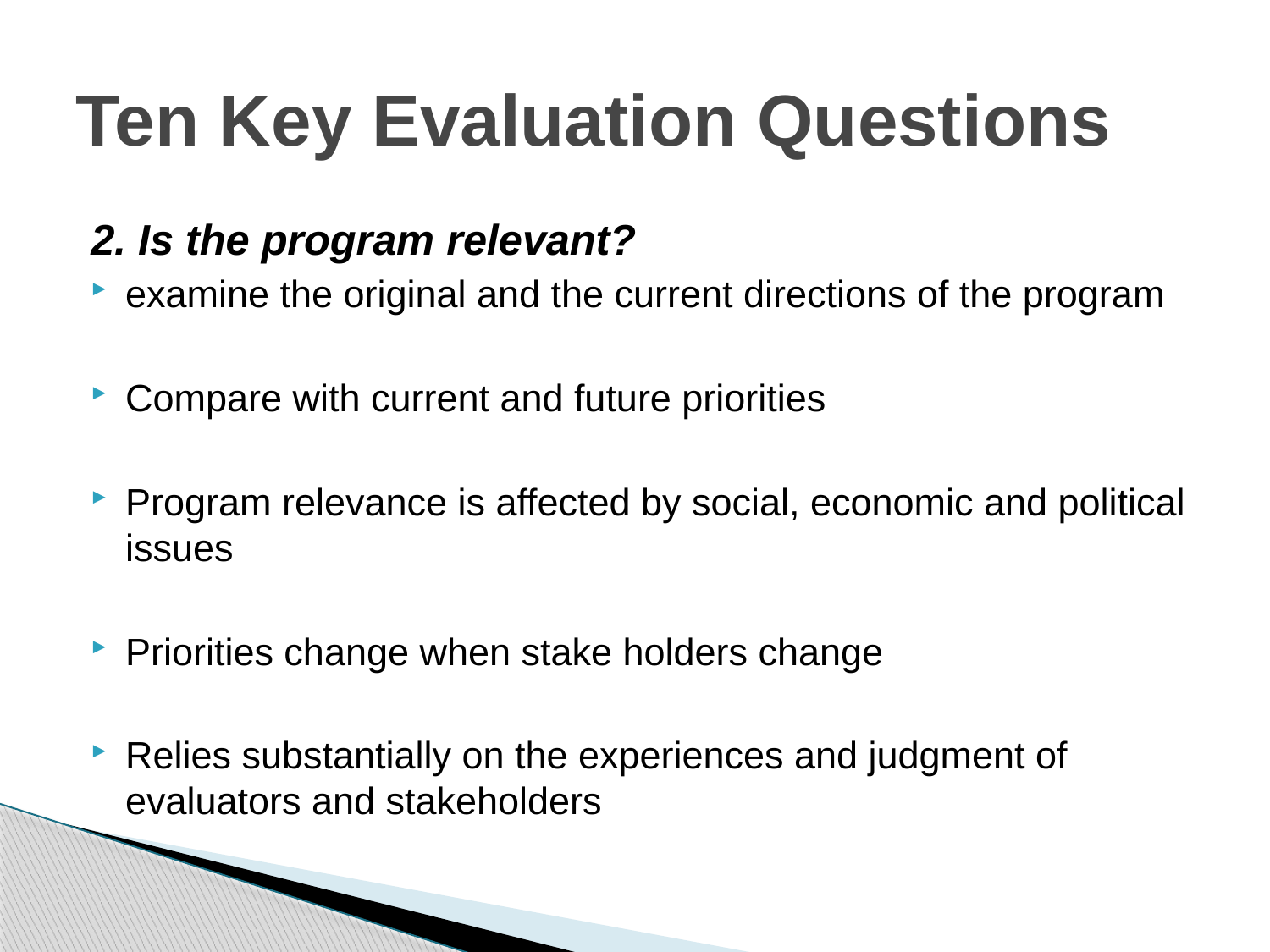

# Ten Key Evaluation Questions
2. Is the program relevant?
examine the original and the current directions of the program

Compare with current and future priorities

Program relevance is affected by social, economic and political issues

Priorities change when stake holders change

Relies substantially on the experiences and judgment of evaluators and stakeholders